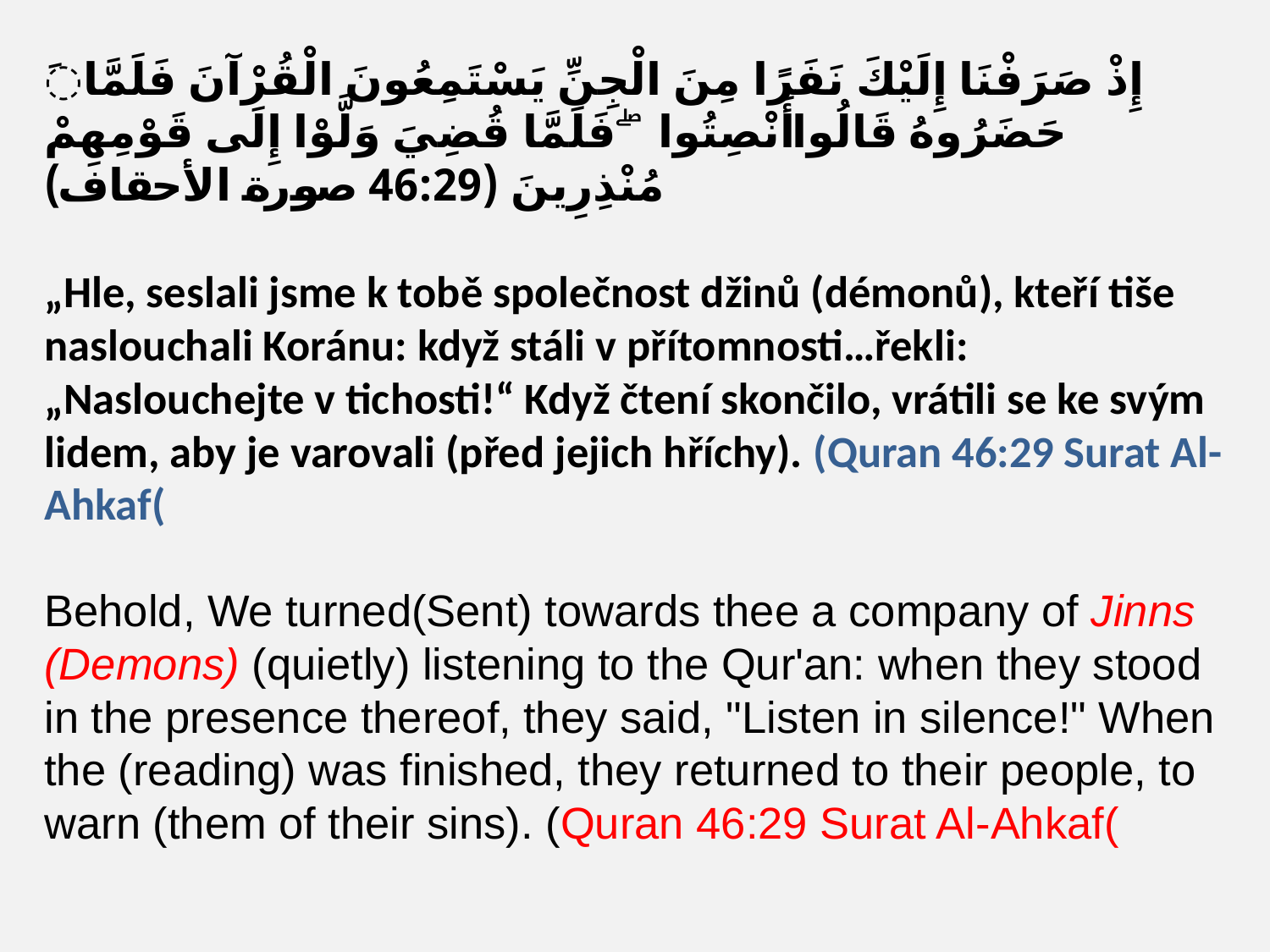

# َإِذْ صَرَفْنَا إِلَيْكَ نَفَرًا مِنَ الْجِنِّ يَسْتَمِعُونَ الْقُرْآنَ فَلَمَّا حَضَرُوهُ قَالُوا أَنْصِتُوا ۖ فَلَمَّا قُضِيَ وَلَّوْا إِلَى قَوْمِهِمْ مُنْذِرِينَ (46:29 صورة الأحقاف) „Hle, seslali jsme k tobě společnost džinů (démonů), kteří tiše naslouchali Koránu: když stáli v přítomnosti…řekli: „Naslouchejte v tichosti!“ Když čtení skončilo, vrátili se ke svým lidem, aby je varovali (před jejich hříchy). (Quran 46:29 Surat Al-Ahkaf( Behold, We turned(Sent) towards thee a company of Jinns (Demons) (quietly) listening to the Qur'an: when they stood in the presence thereof, they said, "Listen in silence!" When the (reading) was finished, they returned to their people, to warn (them of their sins). (Quran 46:29 Surat Al-Ahkaf(